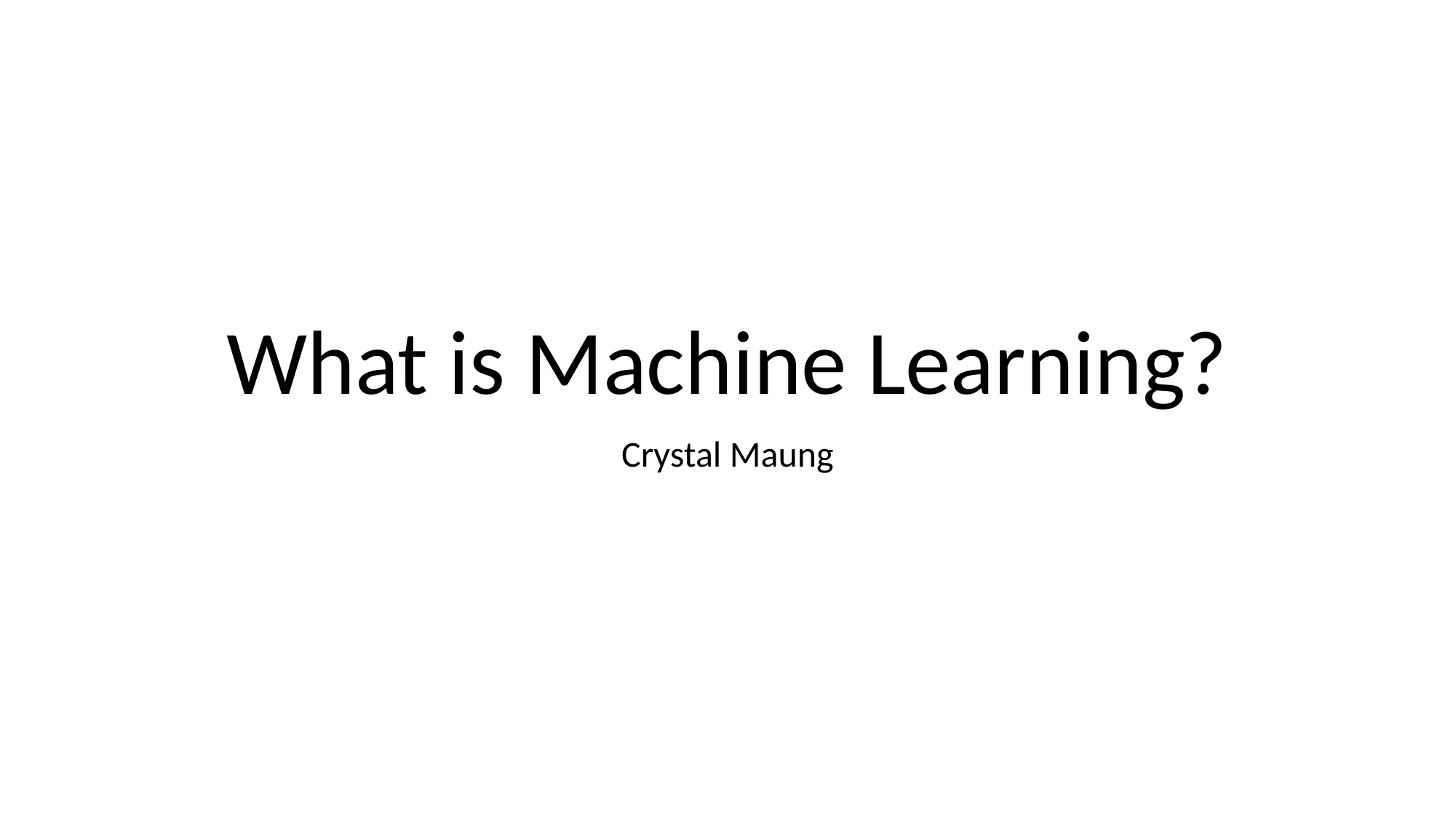

# What is Machine Learning?
Crystal Maung